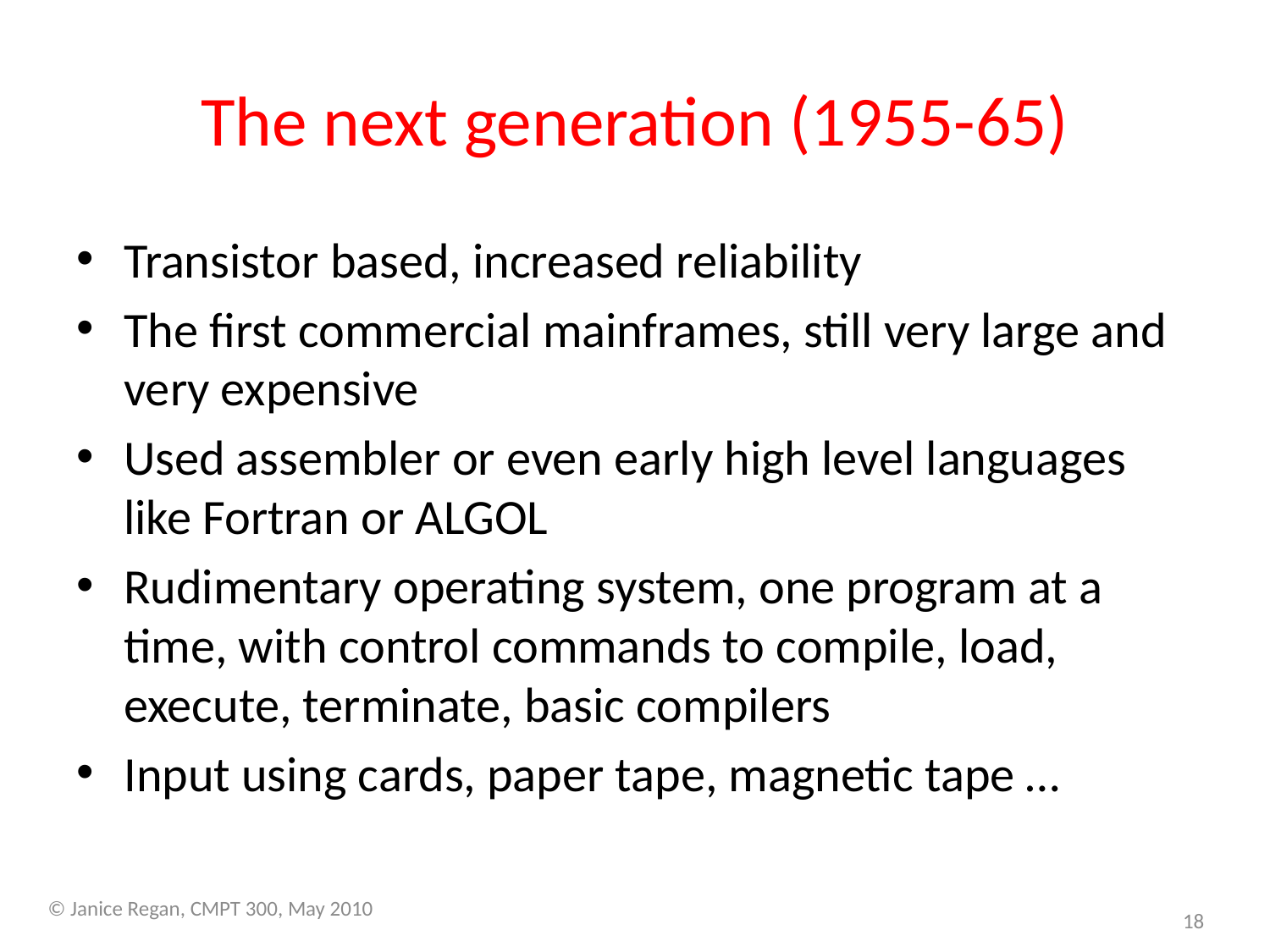

# The next generation (1955-65)
Transistor based, increased reliability
The first commercial mainframes, still very large and very expensive
Used assembler or even early high level languages like Fortran or ALGOL
Rudimentary operating system, one program at a time, with control commands to compile, load, execute, terminate, basic compilers
Input using cards, paper tape, magnetic tape …

© Janice Regan, CMPT 300, May 2010
18